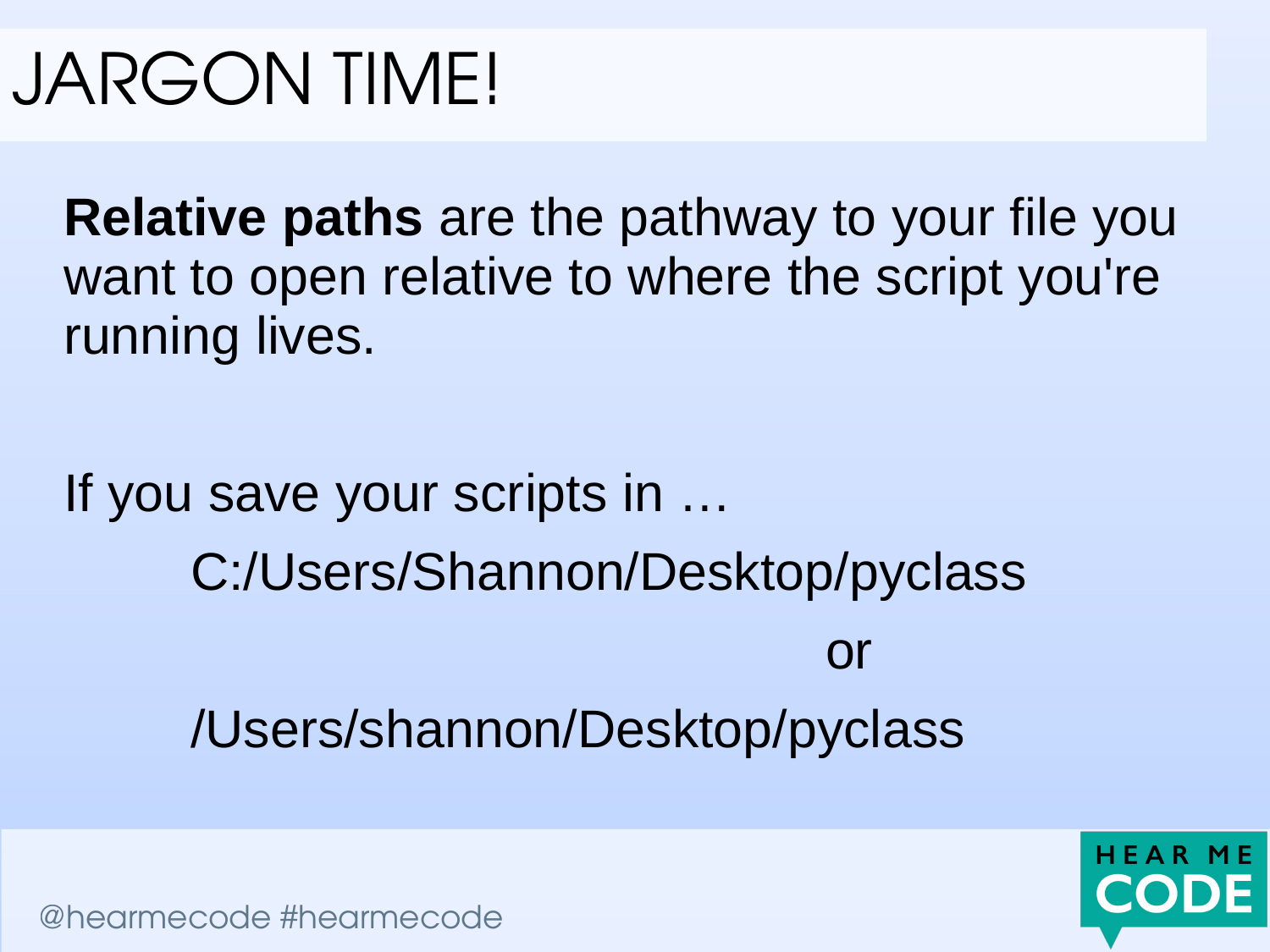

Jargon time!
Relative paths are the pathway to your file you want to open relative to where the script you're running lives.

If you save your scripts in …
	C:/Users/Shannon/Desktop/pyclass
						or
	/Users/shannon/Desktop/pyclass
8